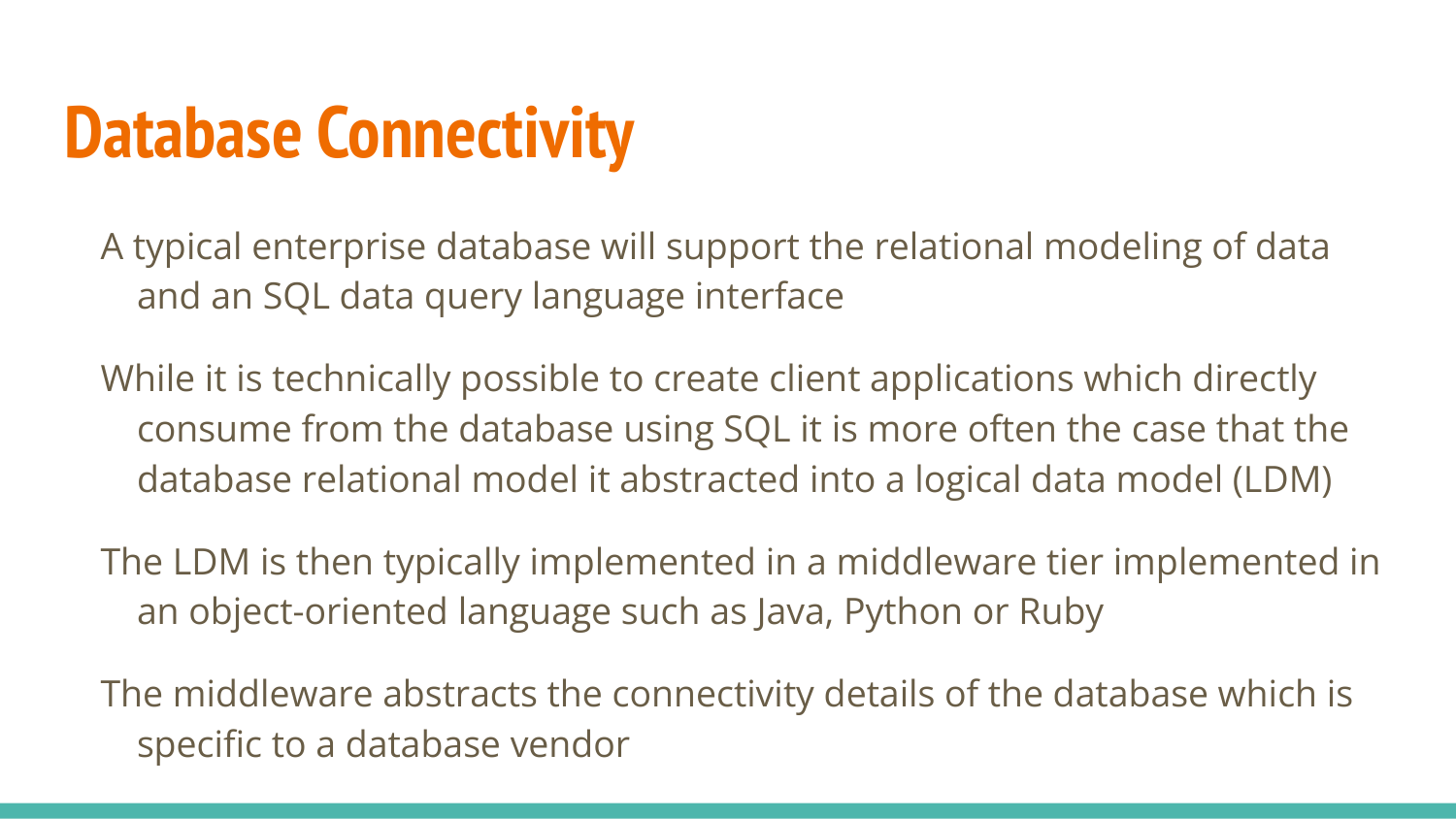

# Database Connectivity
A typical enterprise database will support the relational modeling of data and an SQL data query language interface
While it is technically possible to create client applications which directly consume from the database using SQL it is more often the case that the database relational model it abstracted into a logical data model (LDM)
The LDM is then typically implemented in a middleware tier implemented in an object-oriented language such as Java, Python or Ruby
The middleware abstracts the connectivity details of the database which is specific to a database vendor